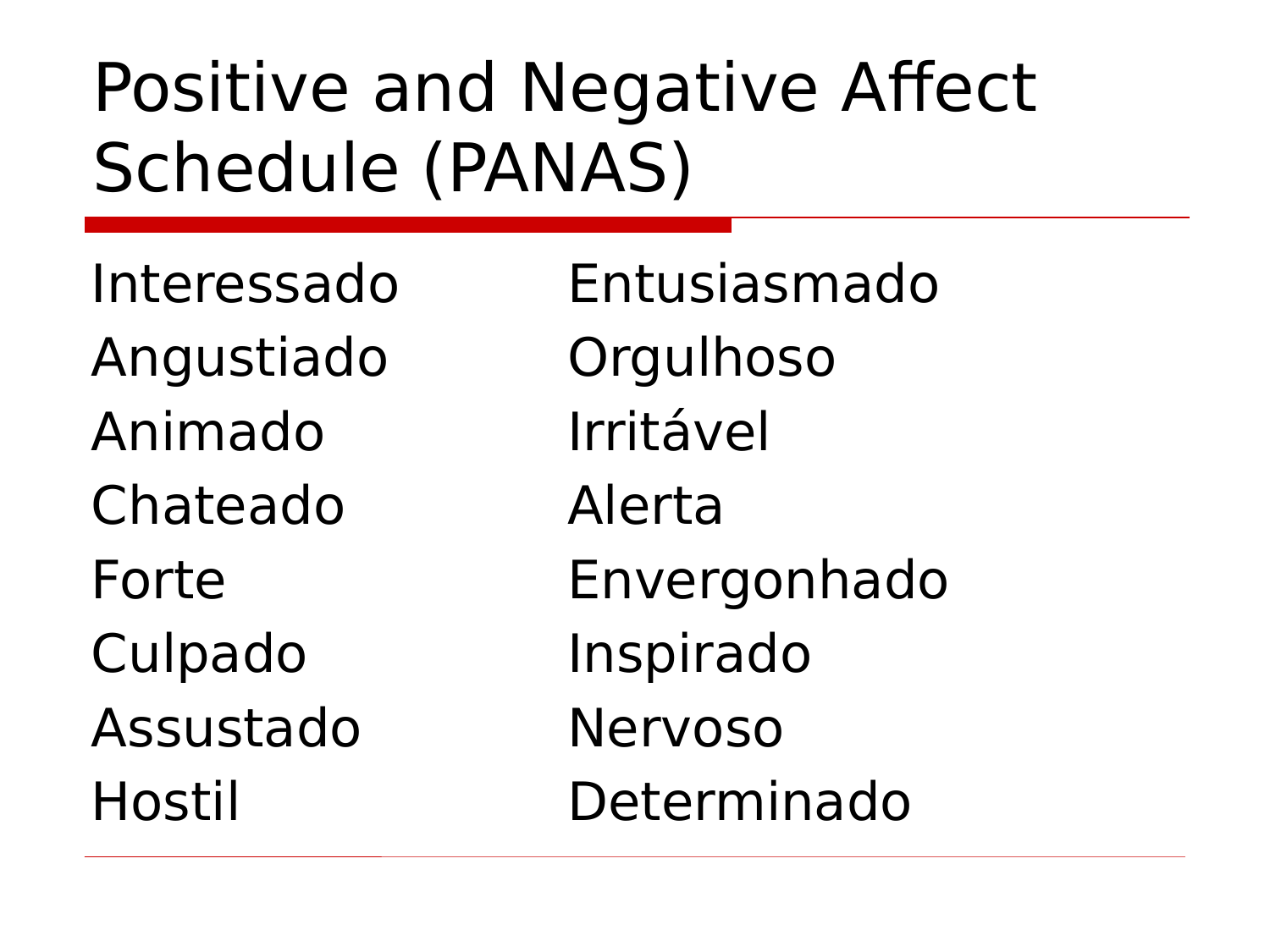

# Positive and Negative Affect Schedule (PANAS)
Interessado
Angustiado
Animado
Chateado
Forte
Culpado
Assustado
Hostil
Entusiasmado
Orgulhoso
Irritável
Alerta
Envergonhado
Inspirado
Nervoso
Determinado